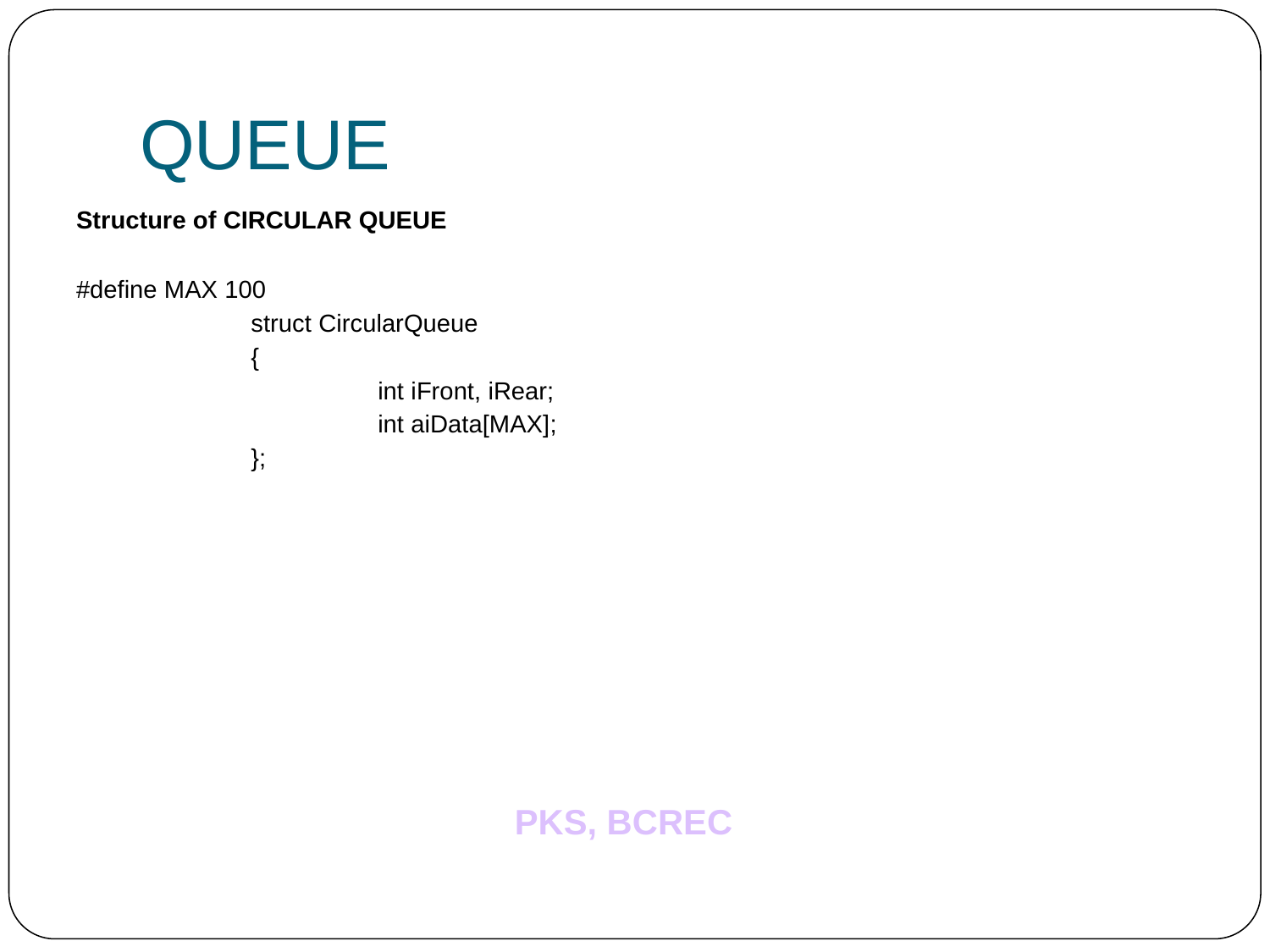

# QUEUE
Structure of CIRCULAR QUEUE

#define MAX 100
		struct CircularQueue
		{
			int iFront, iRear;
			int aiData[MAX];
		};